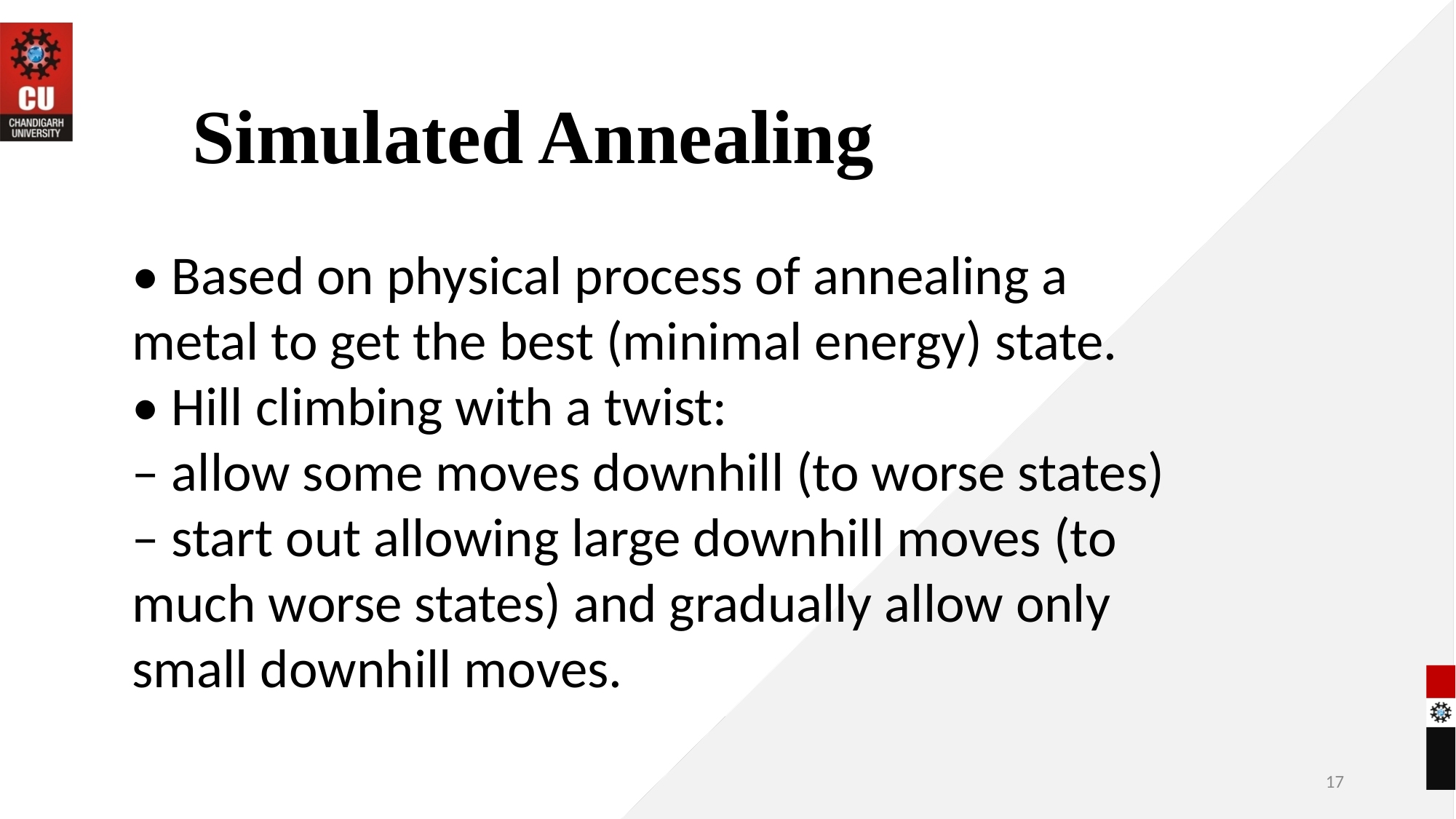

# Simulated Annealing
• Based on physical process of annealing a
metal to get the best (minimal energy) state.
• Hill climbing with a twist:
– allow some moves downhill (to worse states)
– start out allowing large downhill moves (to
much worse states) and gradually allow only
small downhill moves.
17